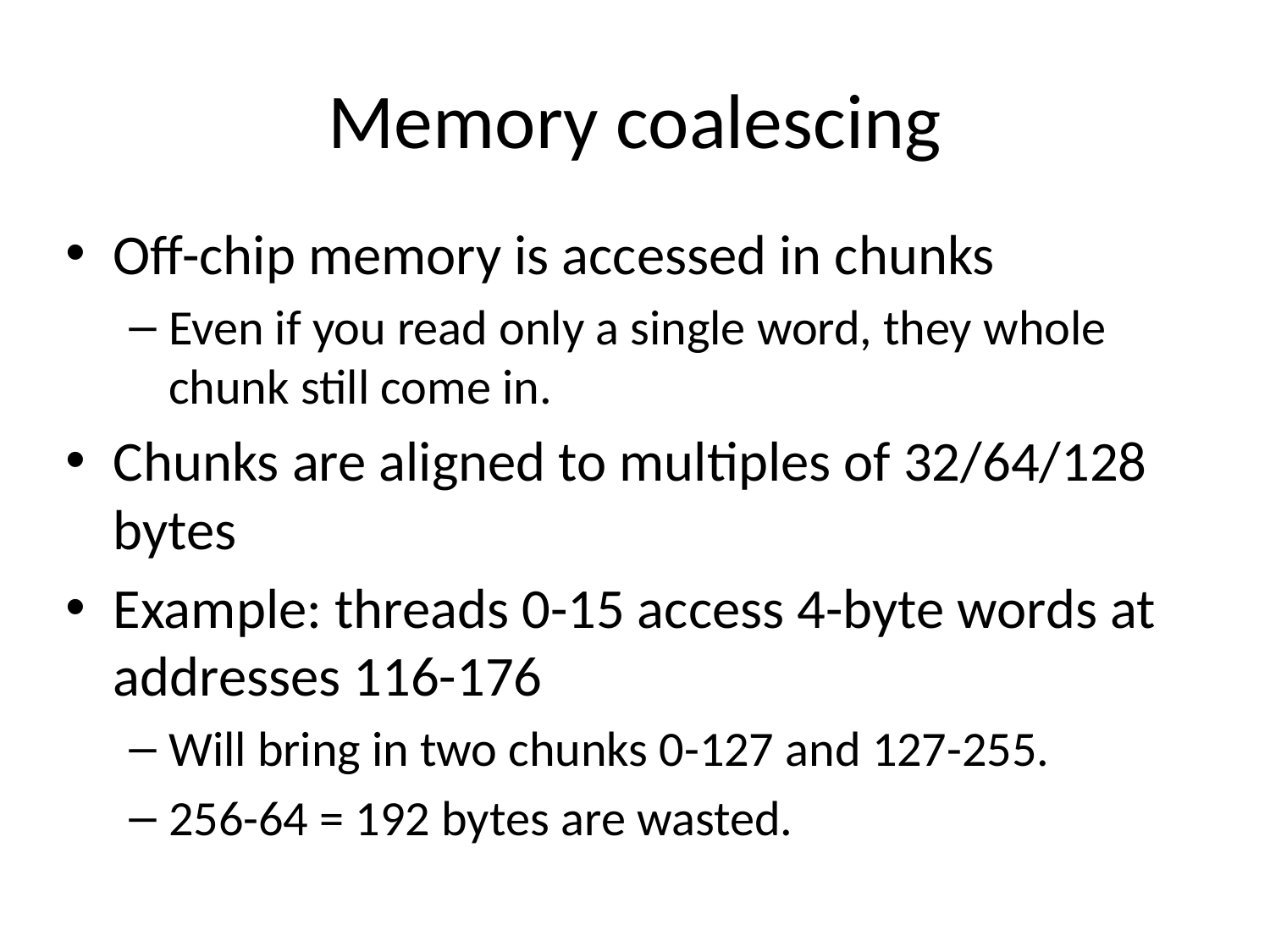

# Memory coalescing
Off-chip memory is accessed in chunks
Even if you read only a single word, they whole chunk still come in.
Chunks are aligned to multiples of 32/64/128 bytes
Example: threads 0-15 access 4-byte words at addresses 116-176
Will bring in two chunks 0-127 and 127-255.
256-64 = 192 bytes are wasted.